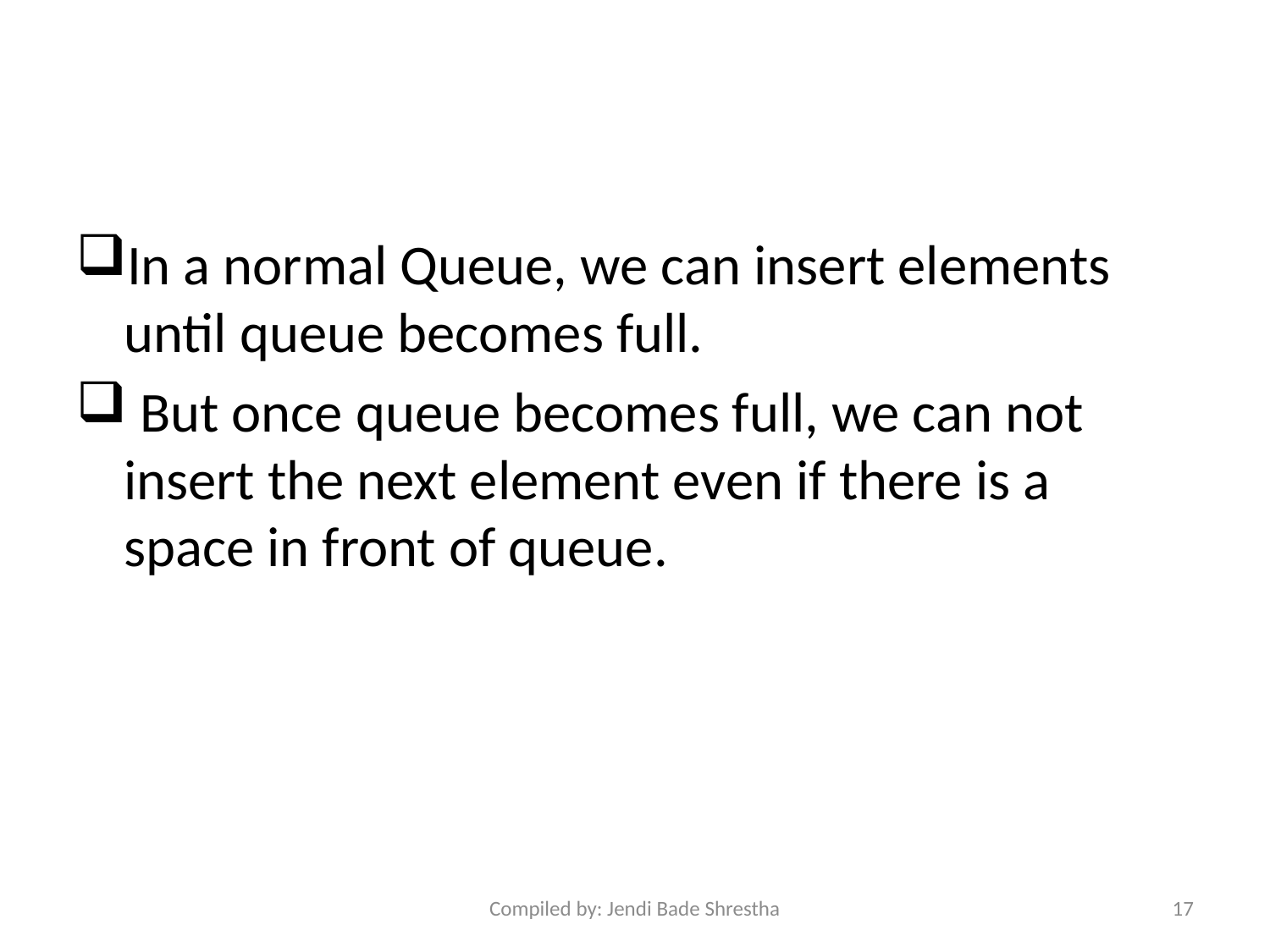

#
In a normal Queue, we can insert elements until queue becomes full.
 But once queue becomes full, we can not insert the next element even if there is a space in front of queue.
Compiled by: Jendi Bade Shrestha
17